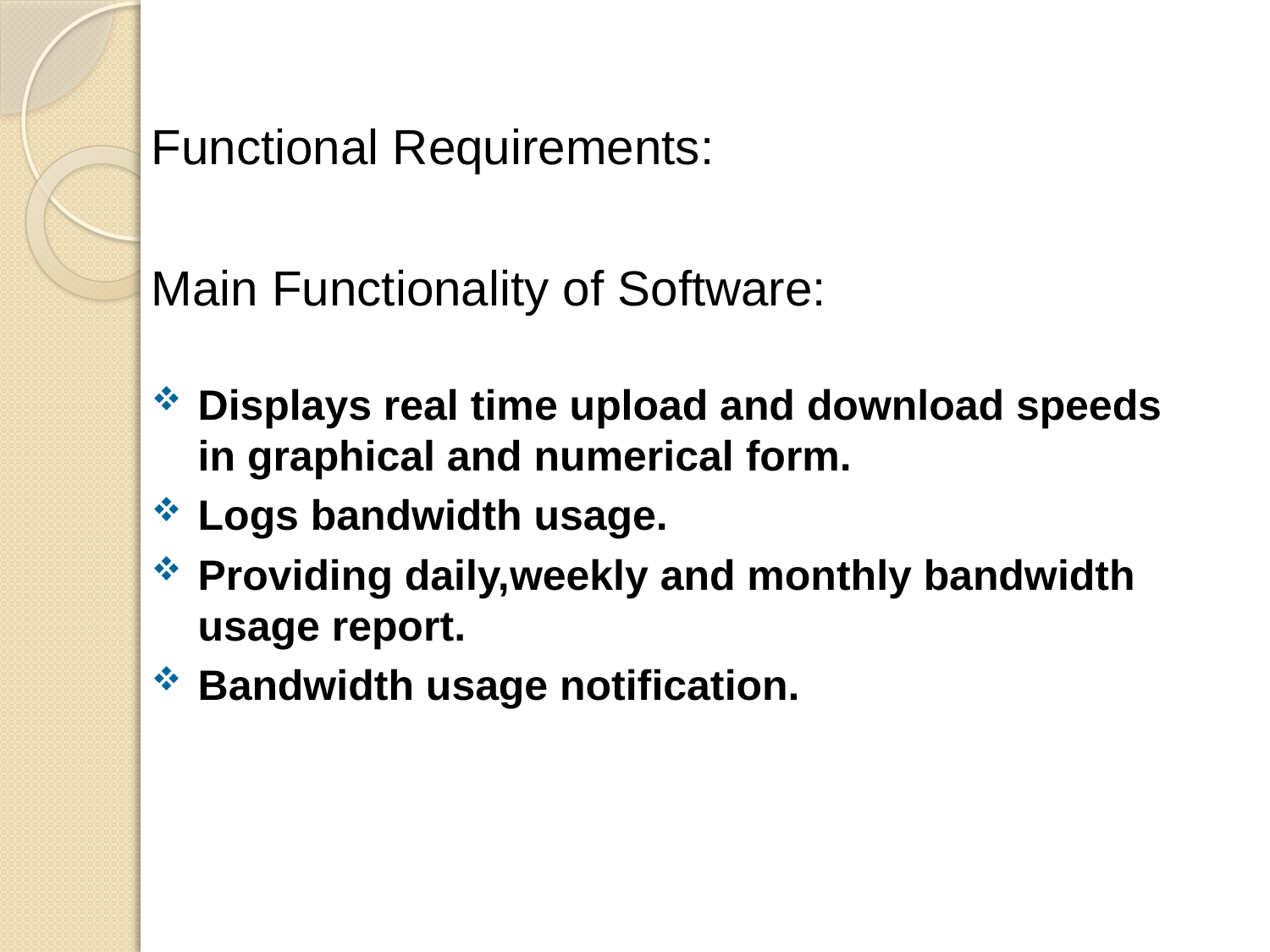

Functional Requirements:

Main Functionality of Software:

Displays real time upload and download speeds in graphical and numerical form.
Logs bandwidth usage.
Providing daily,weekly and monthly bandwidth usage report.
Bandwidth usage notification.